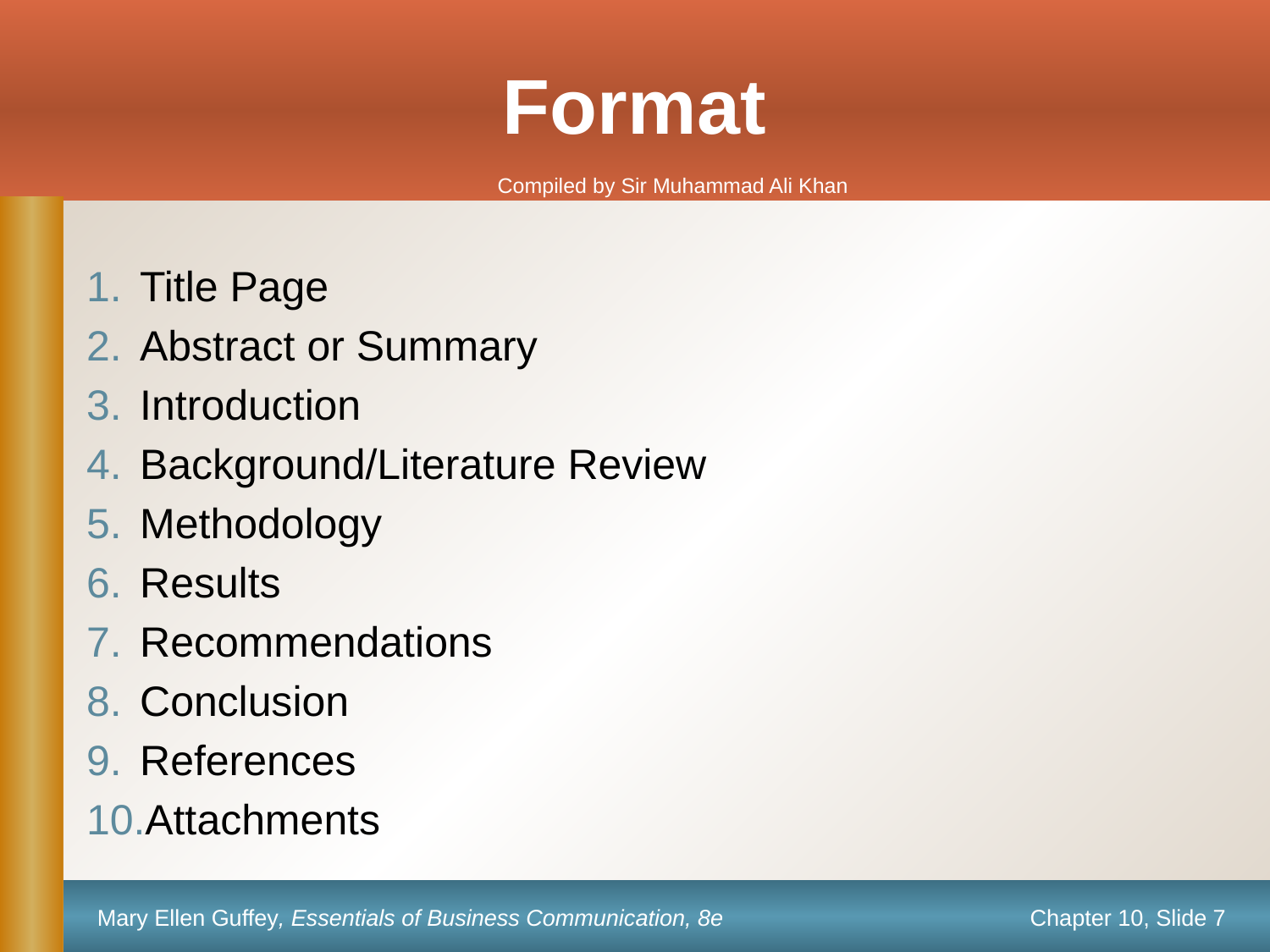

# Format
Compiled by Sir Muhammad Ali Khan
Title Page
Abstract or Summary
Introduction
Background/Literature Review
Methodology
Results
Recommendations
Conclusion
References
Attachments